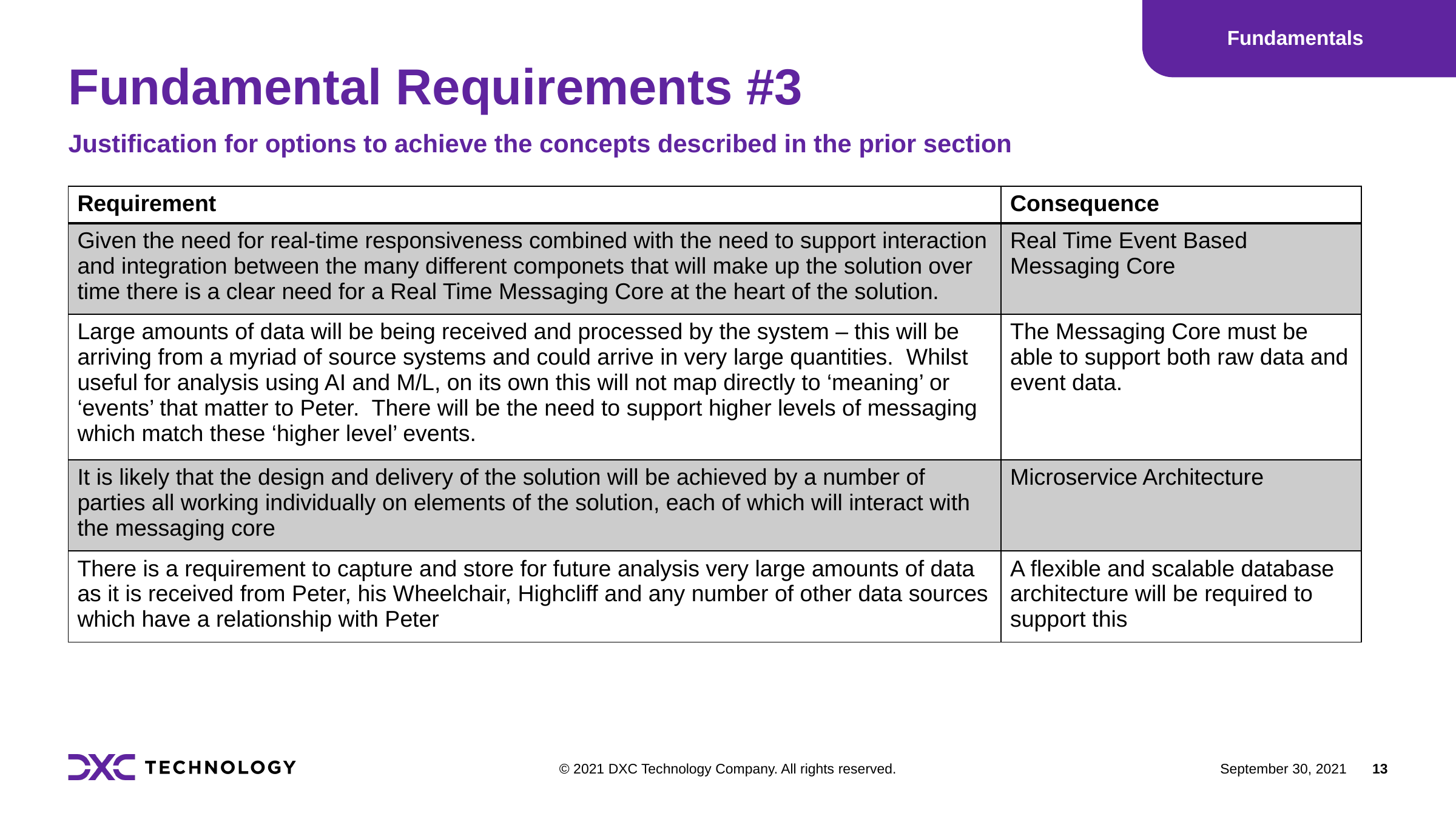

Fundamentals
# Fundamental Requirements #3
Justification for options to achieve the concepts described in the prior section

| Requirement | Consequence |
| --- | --- |
| Given the need for real-time responsiveness combined with the need to support interaction and integration between the many different componets that will make up the solution over time there is a clear need for a Real Time Messaging Core at the heart of the solution. | Real Time Event Based Messaging Core |
| Large amounts of data will be being received and processed by the system – this will be arriving from a myriad of source systems and could arrive in very large quantities. Whilst useful for analysis using AI and M/L, on its own this will not map directly to ‘meaning’ or ‘events’ that matter to Peter. There will be the need to support higher levels of messaging which match these ‘higher level’ events. | The Messaging Core must be able to support both raw data and event data. |
| It is likely that the design and delivery of the solution will be achieved by a number of parties all working individually on elements of the solution, each of which will interact with the messaging core | Microservice Architecture |
| There is a requirement to capture and store for future analysis very large amounts of data as it is received from Peter, his Wheelchair, Highcliff and any number of other data sources which have a relationship with Peter | A flexible and scalable database architecture will be required to support this |